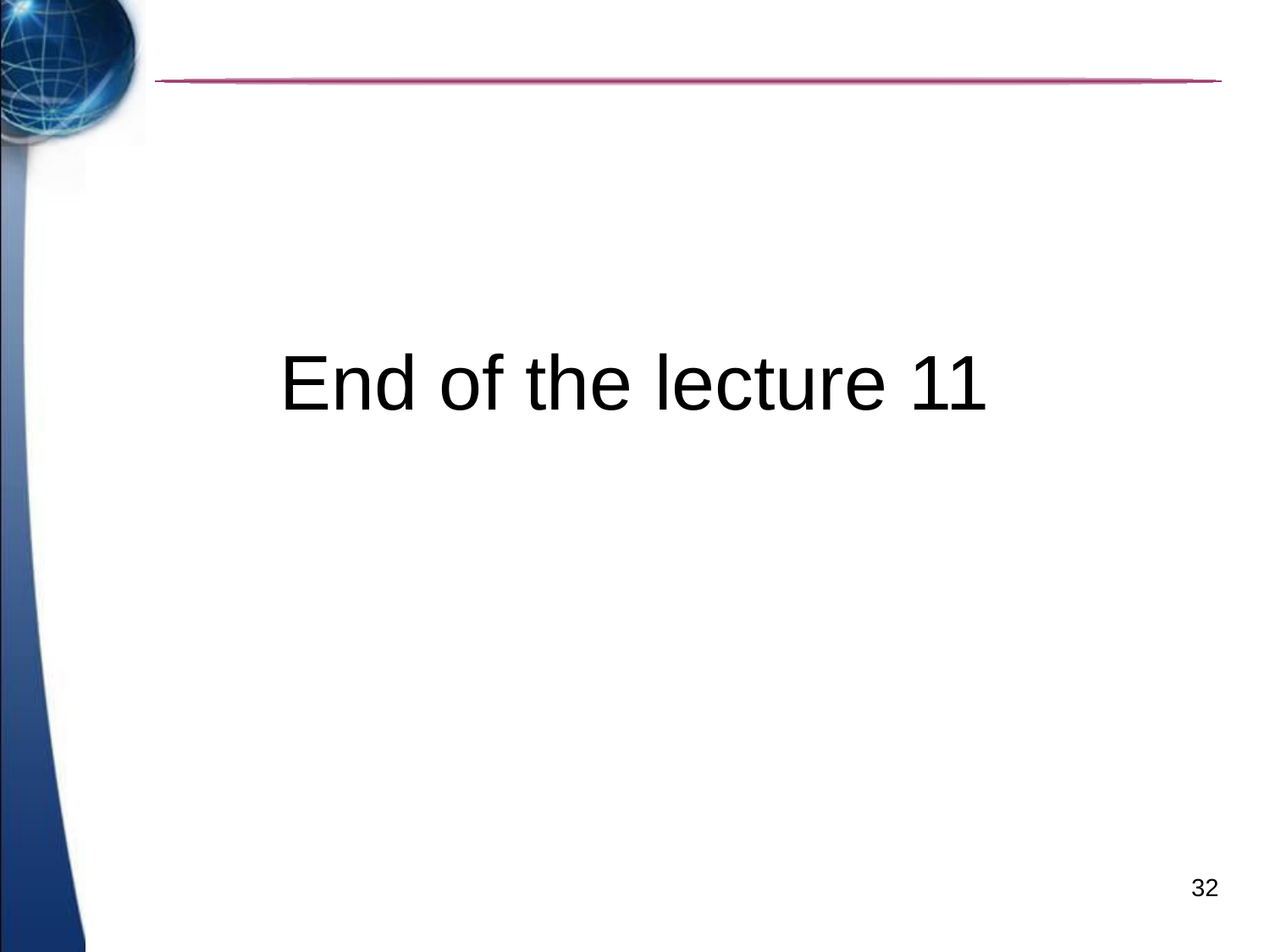

# End of the lecture 11
32